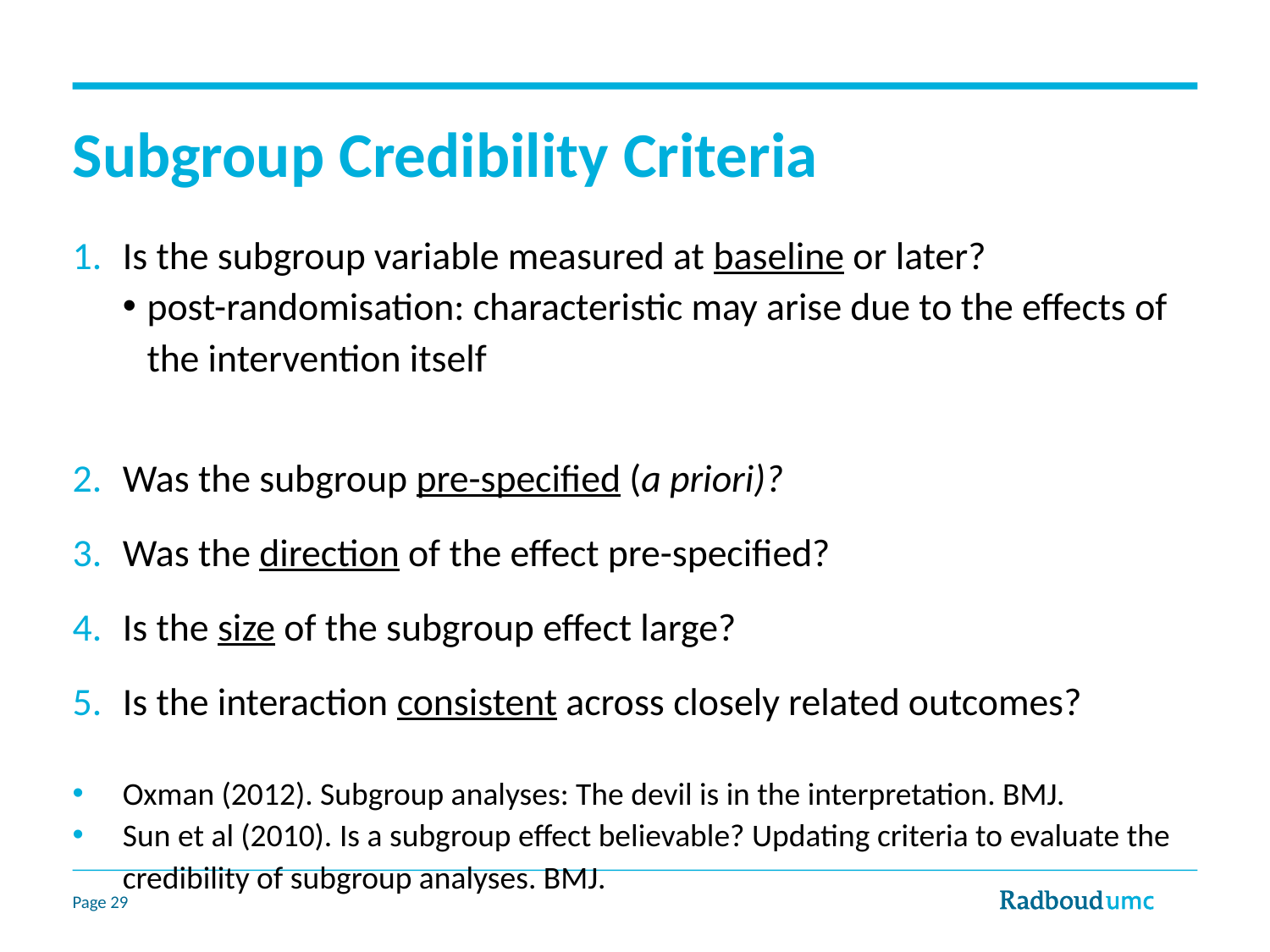

# Subgroup Credibility Criteria
Is the subgroup variable measured at baseline or later?
post-randomisation: characteristic may arise due to the effects of the intervention itself

Was the subgroup pre-specified (a priori)?

Was the direction of the effect pre-specified?

Is the size of the subgroup effect large?

Is the interaction consistent across closely related outcomes?

Oxman (2012). Subgroup analyses: The devil is in the interpretation. BMJ.
Sun et al (2010). Is a subgroup effect believable? Updating criteria to evaluate the credibility of subgroup analyses. BMJ.

Page 29